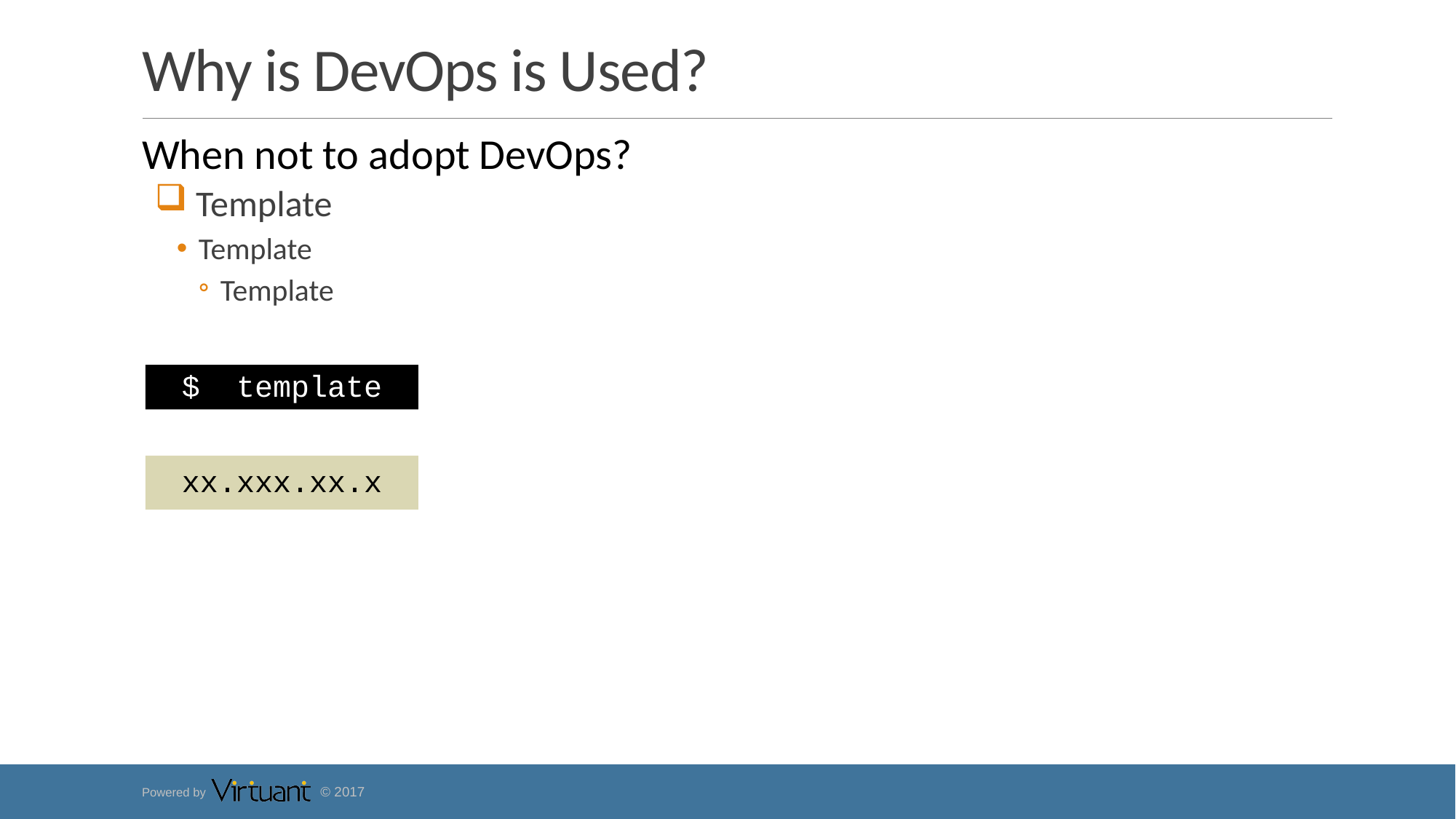

# Why is DevOps is Used?
When not to adopt DevOps?
 Template
Template
Template

$  template
xx.xxx.xx.x